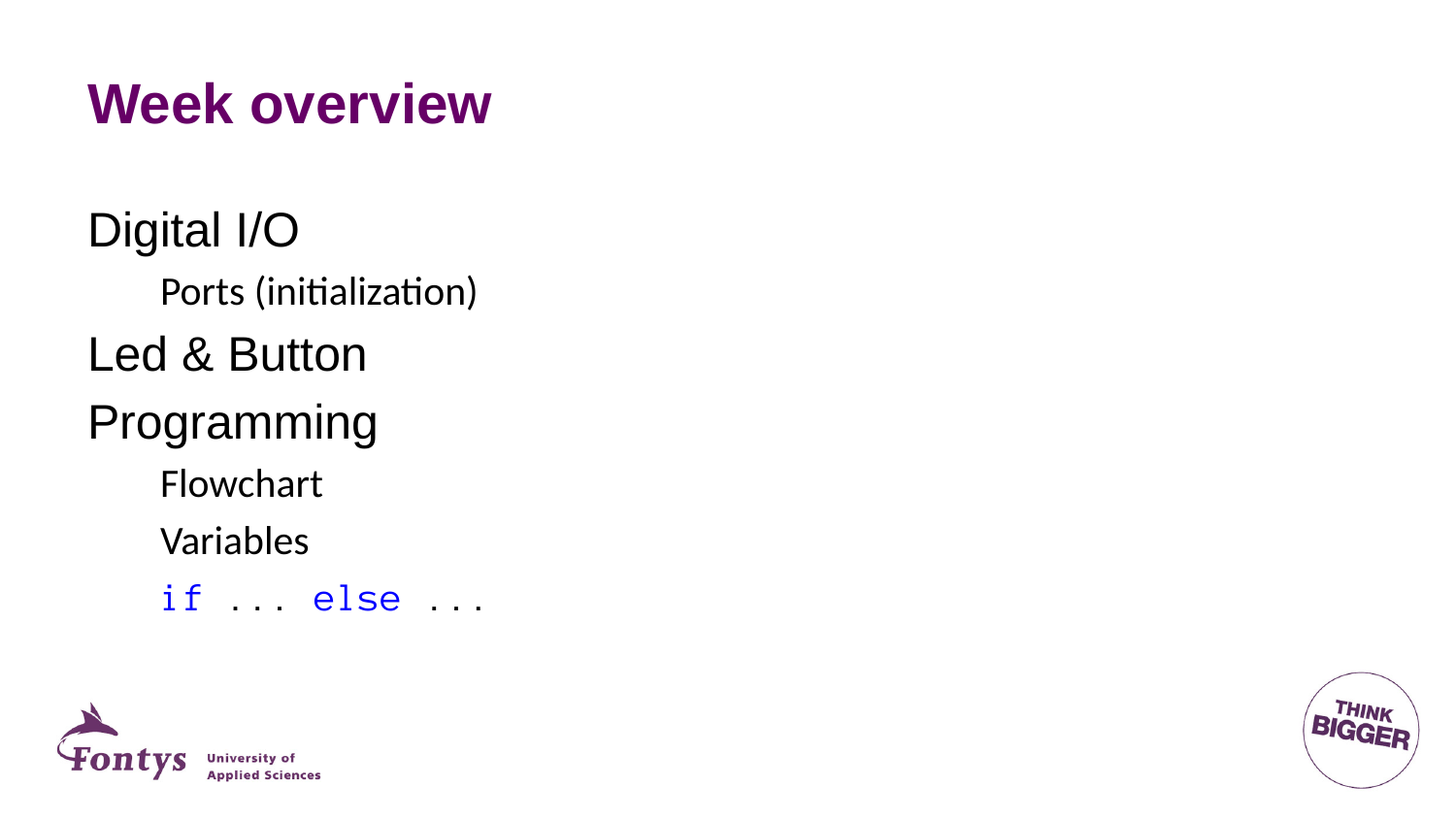

# Week overview
Digital I/O
Ports (initialization)
Led & Button
Programming
Flowchart
Variables
if ... else ...